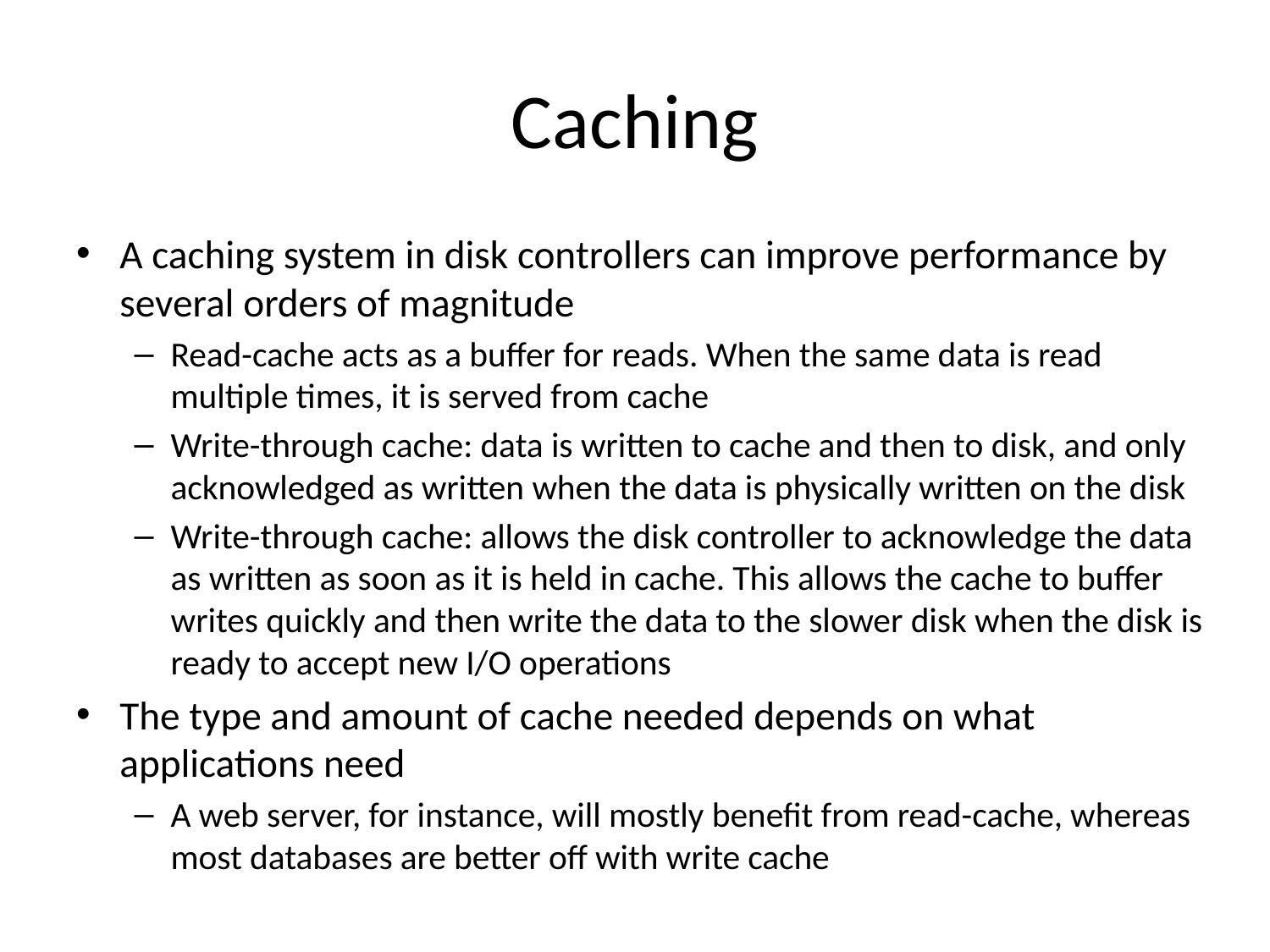

# Caching
A caching system in disk controllers can improve performance by several orders of magnitude
Read-cache acts as a buffer for reads. When the same data is read multiple times, it is served from cache
Write-through cache: data is written to cache and then to disk, and only acknowledged as written when the data is physically written on the disk
Write-through cache: allows the disk controller to acknowledge the data as written as soon as it is held in cache. This allows the cache to buffer writes quickly and then write the data to the slower disk when the disk is ready to accept new I/O operations
The type and amount of cache needed depends on what applications need
A web server, for instance, will mostly benefit from read-cache, whereas most databases are better off with write cache